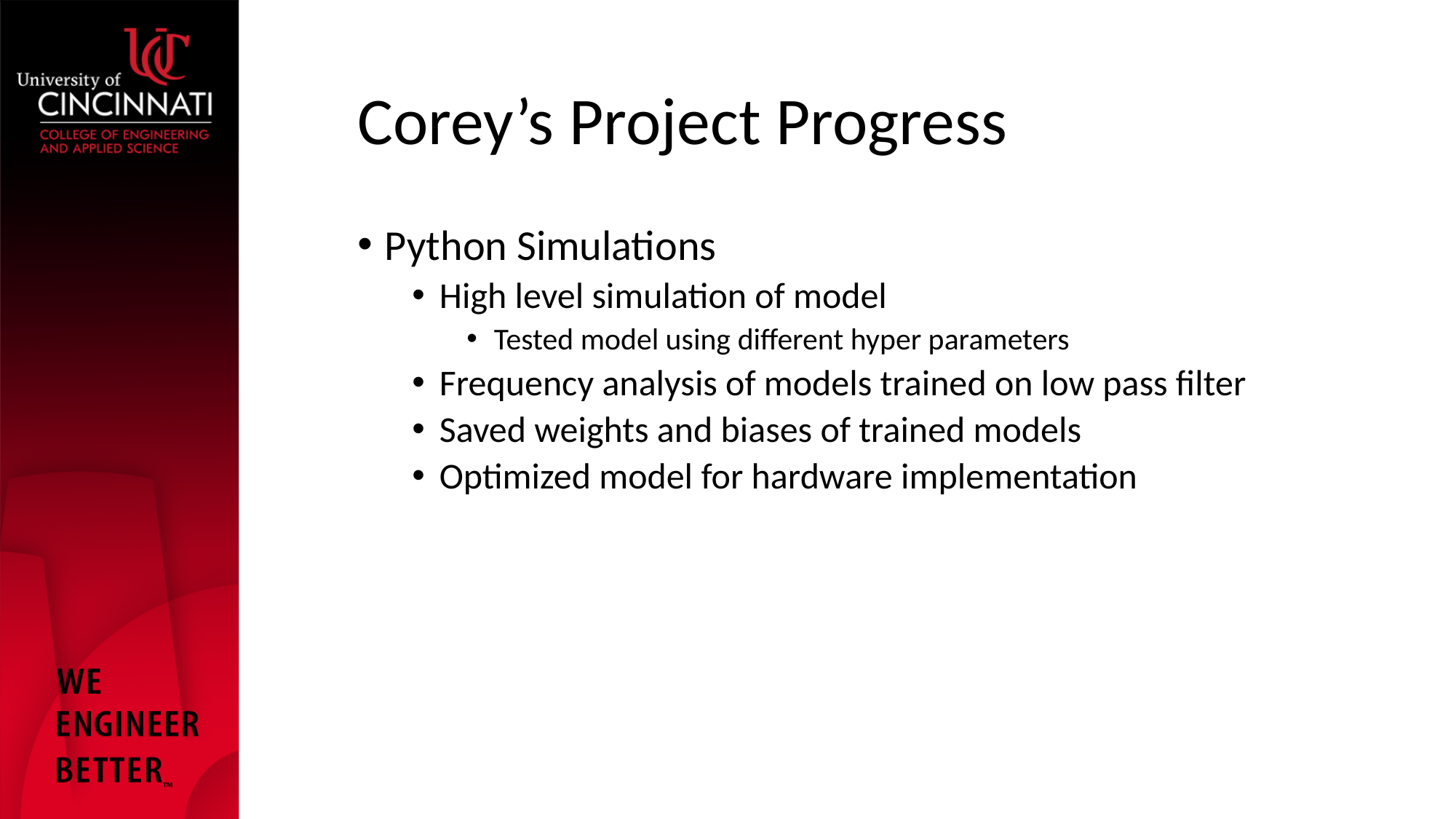

# Corey’s Project Progress
Python Simulations
High level simulation of model
Tested model using different hyper parameters
Frequency analysis of models trained on low pass filter
Saved weights and biases of trained models
Optimized model for hardware implementation